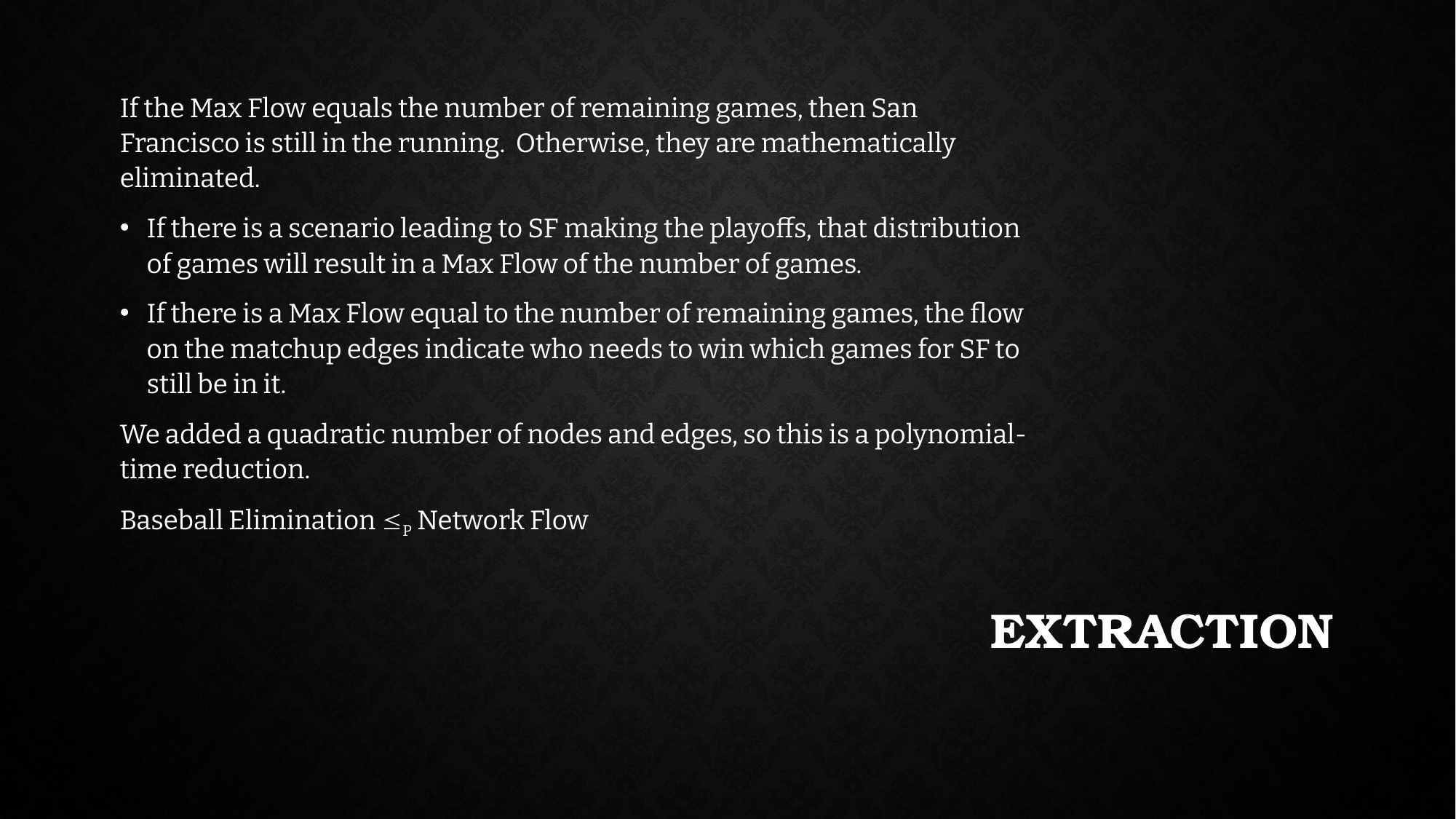

If the Max Flow equals the number of remaining games, then San Francisco is still in the running.  Otherwise, they are mathematically eliminated.
If there is a scenario leading to SF making the playoffs, that distribution of games will result in a Max Flow of the number of games.
If there is a Max Flow equal to the number of remaining games, the flow on the matchup edges indicate who needs to win which games for SF to still be in it.
We added a quadratic number of nodes and edges, so this is a polynomial-time reduction.
Baseball Elimination ≤P Network Flow
# Extraction